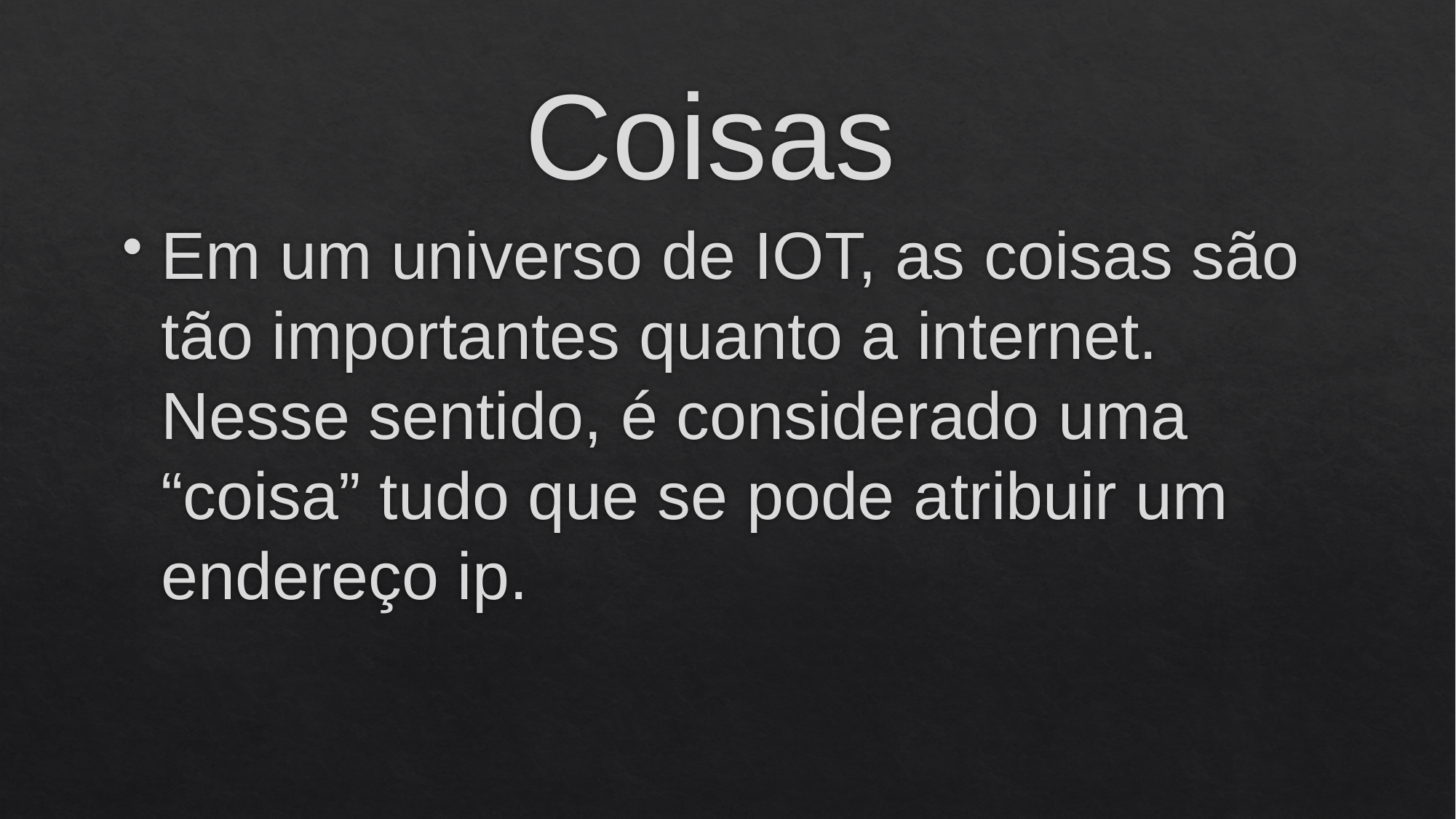

# Coisas
Em um universo de IOT, as coisas são tão importantes quanto a internet. Nesse sentido, é considerado uma “coisa” tudo que se pode atribuir um endereço ip.